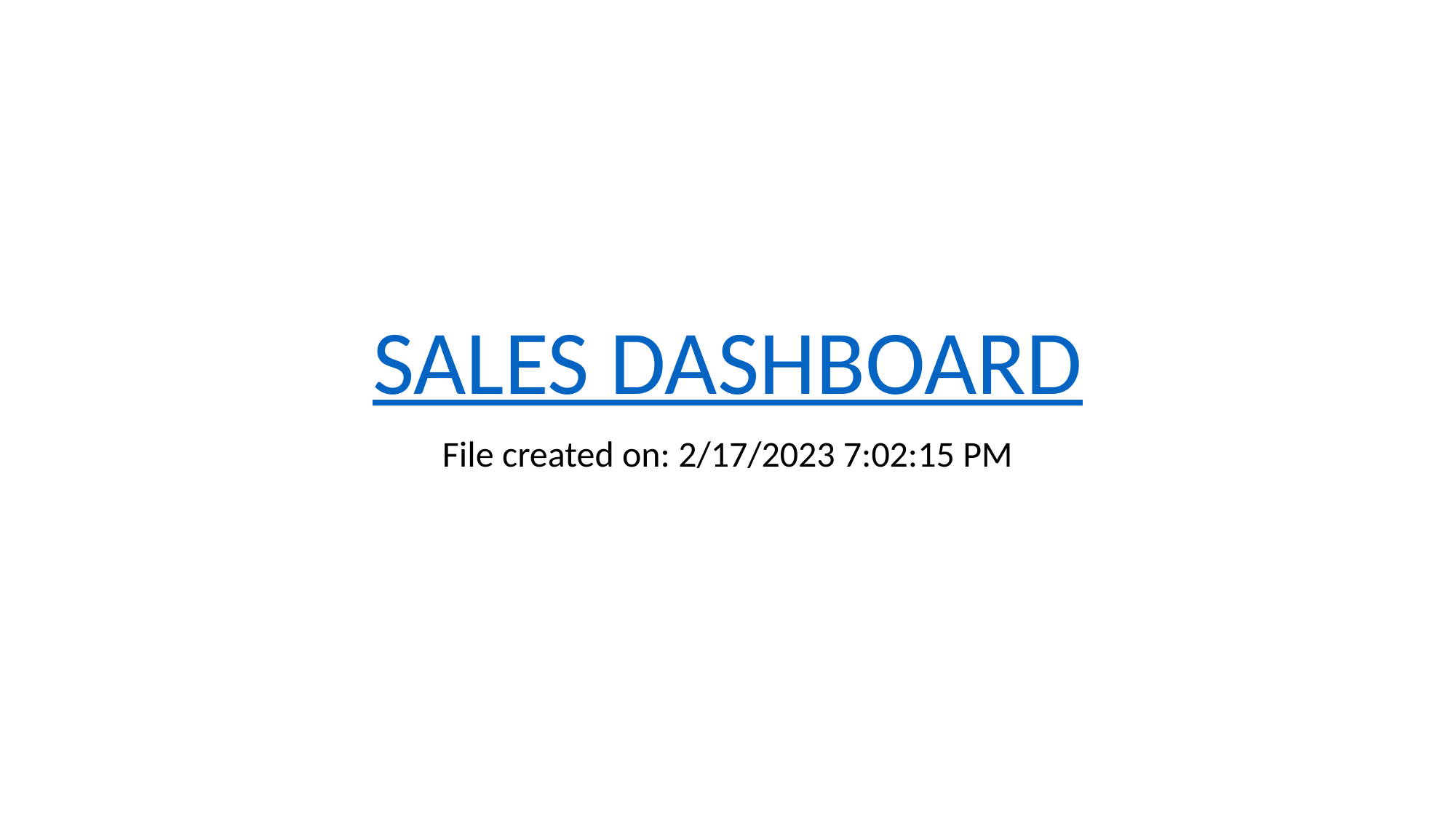

# SALES DASHBOARD
File created on: 2/17/2023 7:02:15 PM